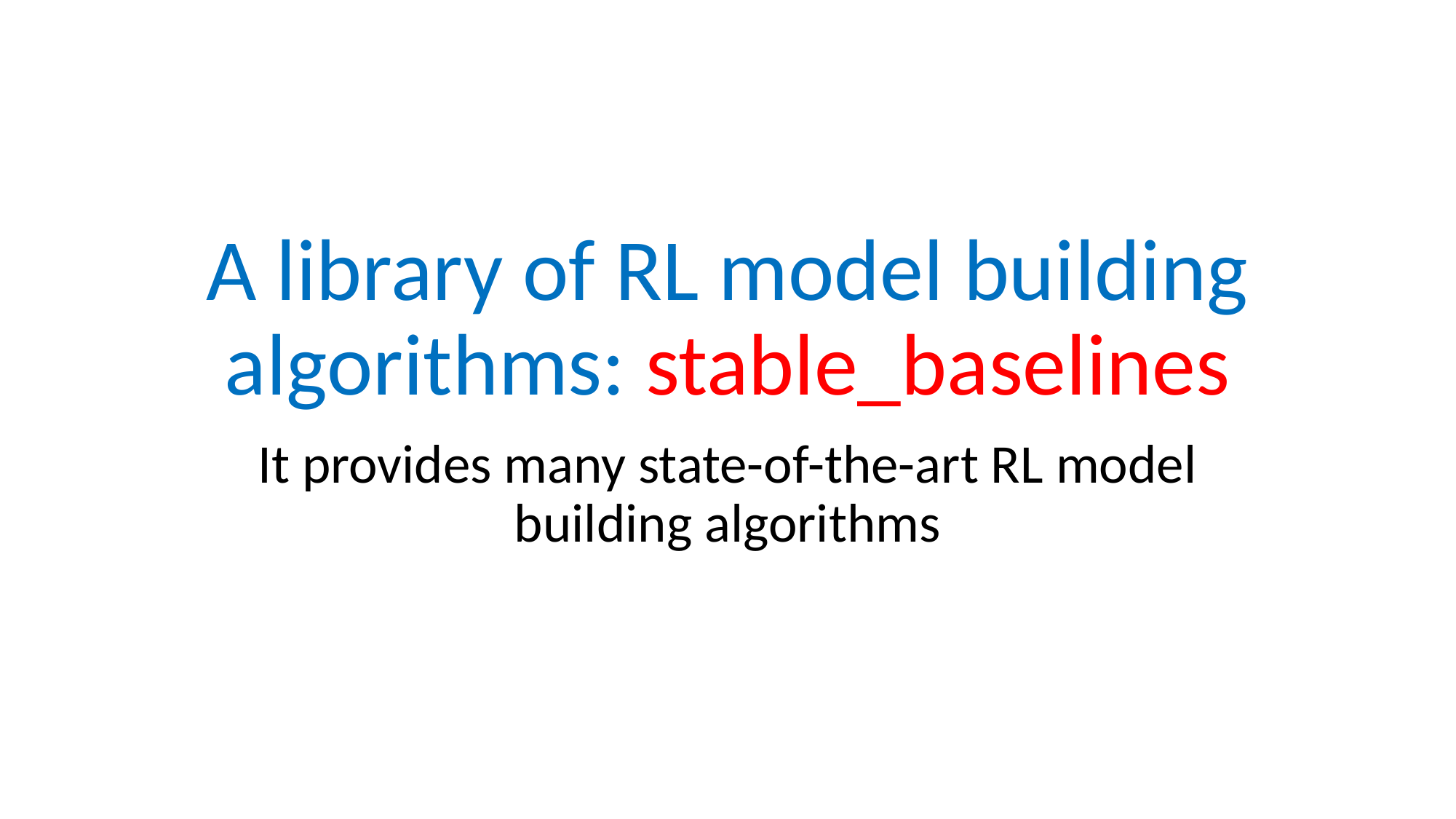

# A library of RL model building algorithms: stable_baselines
It provides many state-of-the-art RL model building algorithms